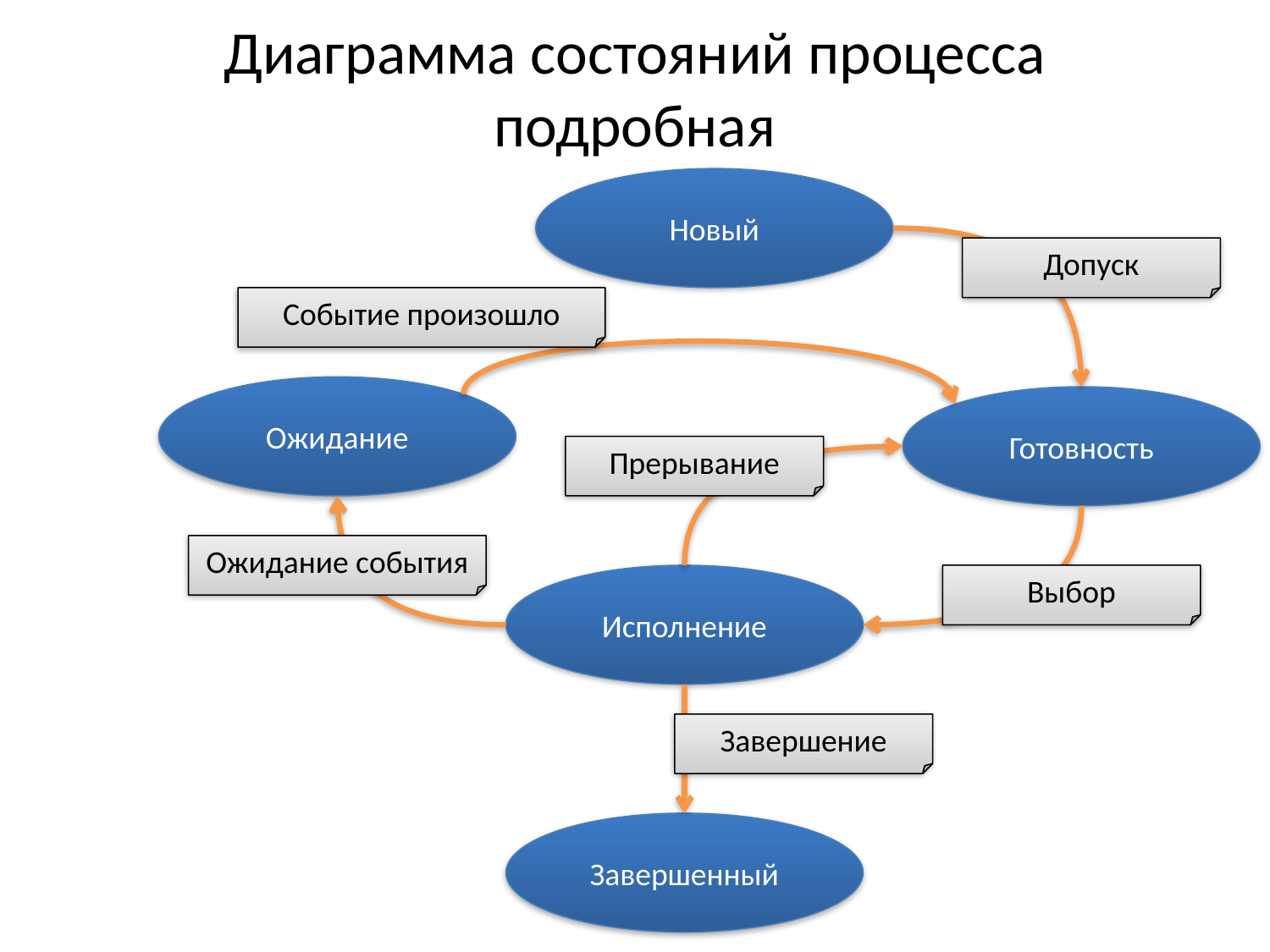

# Диаграмма состояний процесса подробная
Новый

Допуск
Событие произошло
Ожидание
Готовность
Прерывание
Ожидание события
Исполнение
Выбор
Завершение
Завершенный